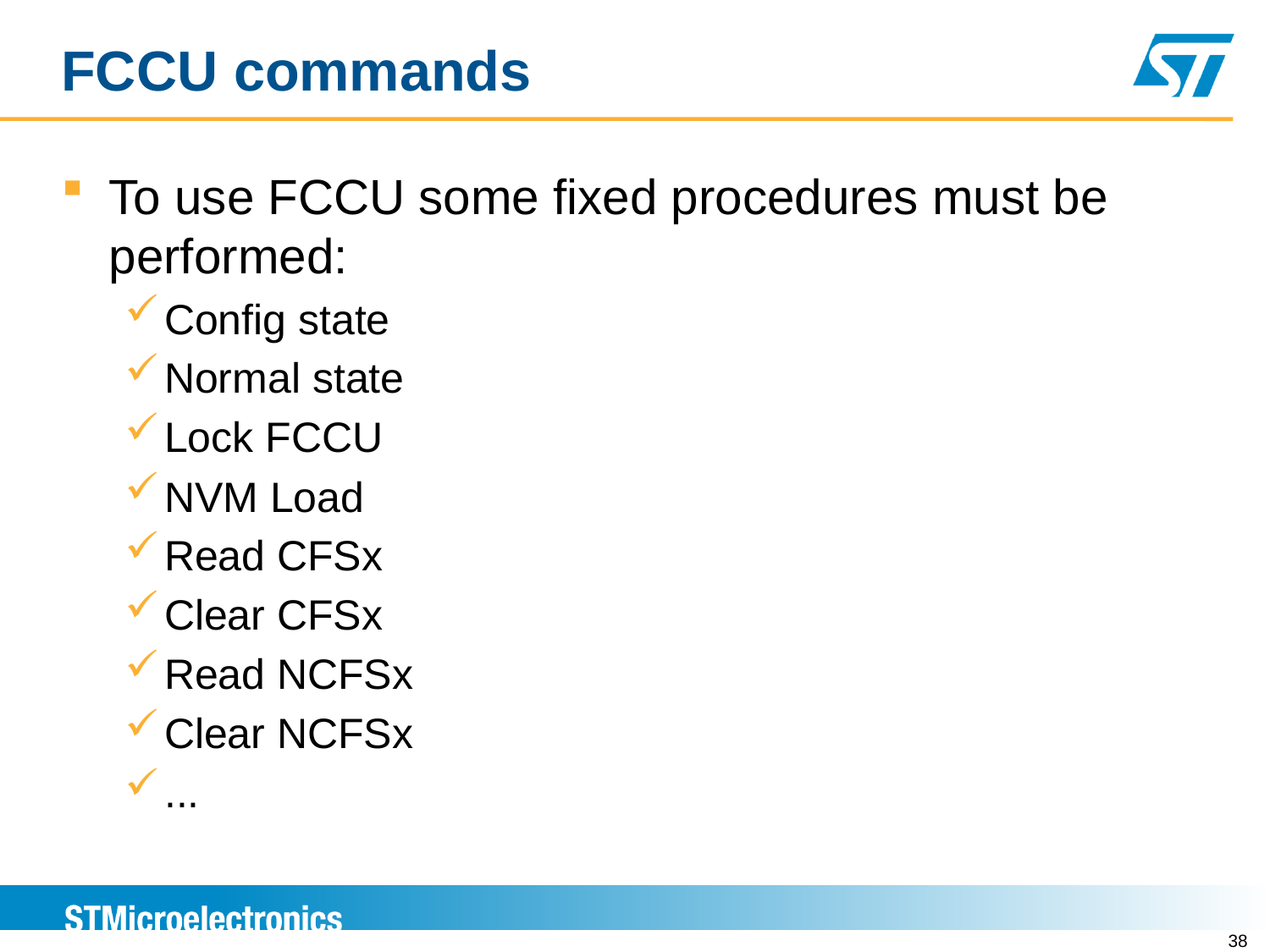

FCCU commands
To use FCCU some fixed procedures must be performed:
Config state
Normal state
Lock FCCU
NVM Load
Read CFSx
Clear CFSx
Read NCFSx
Clear NCFSx
...

These action are explained in the next slides ...

38